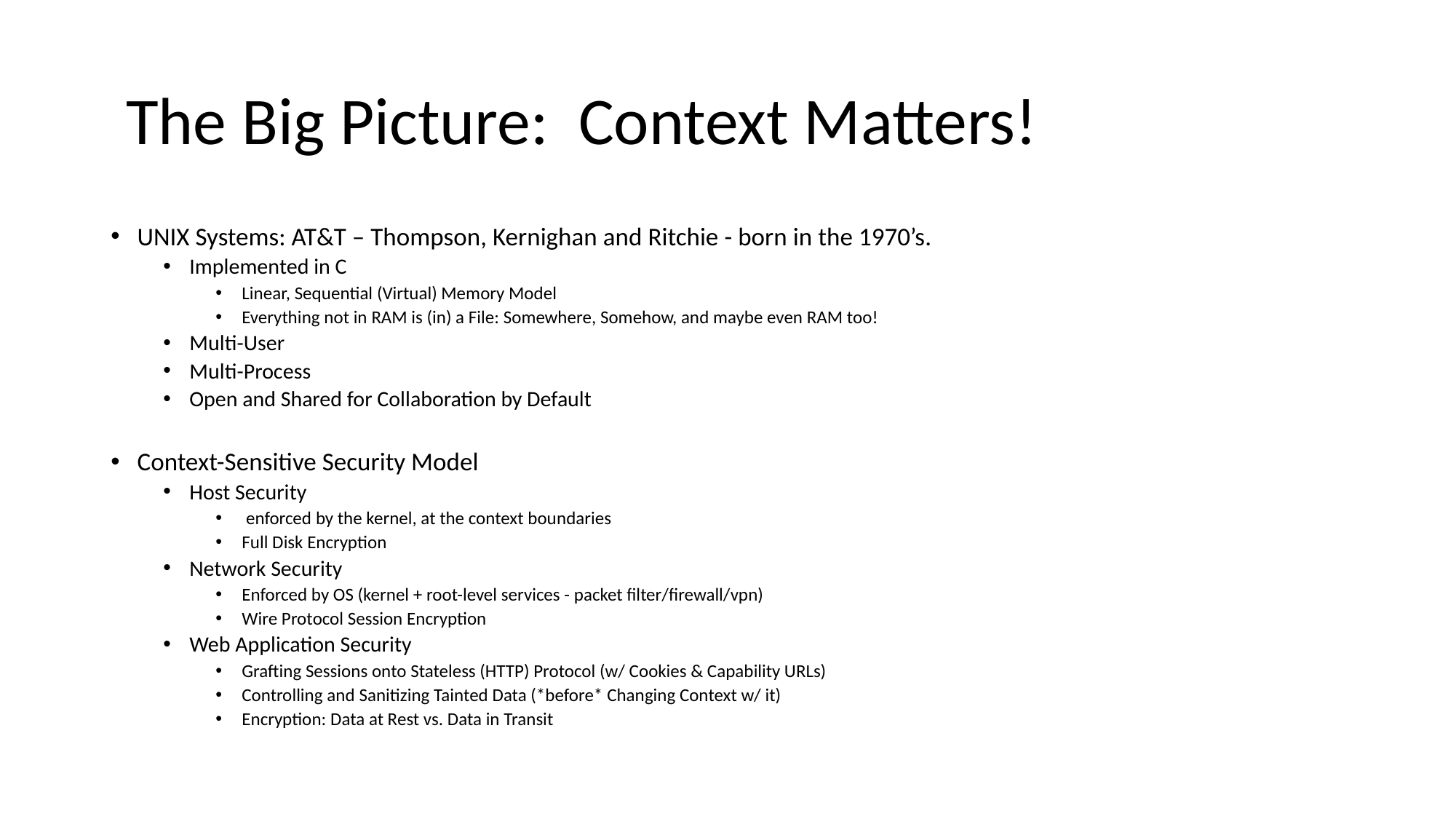

# The Big Picture:  Context Matters!
UNIX Systems: AT&T – Thompson, Kernighan and Ritchie - born in the 1970’s.
Implemented in C
Linear, Sequential (Virtual) Memory Model
Everything not in RAM is (in) a File: Somewhere, Somehow, and maybe even RAM too!
Multi-User
Multi-Process
Open and Shared for Collaboration by Default

Context-Sensitive Security Model
Host Security
 enforced by the kernel, at the context boundaries
Full Disk Encryption
Network Security
Enforced by OS (kernel + root-level services - packet filter/firewall/vpn)
Wire Protocol Session Encryption
Web Application Security
Grafting Sessions onto Stateless (HTTP) Protocol (w/ Cookies & Capability URLs)
Controlling and Sanitizing Tainted Data (*before* Changing Context w/ it)
Encryption: Data at Rest vs. Data in Transit